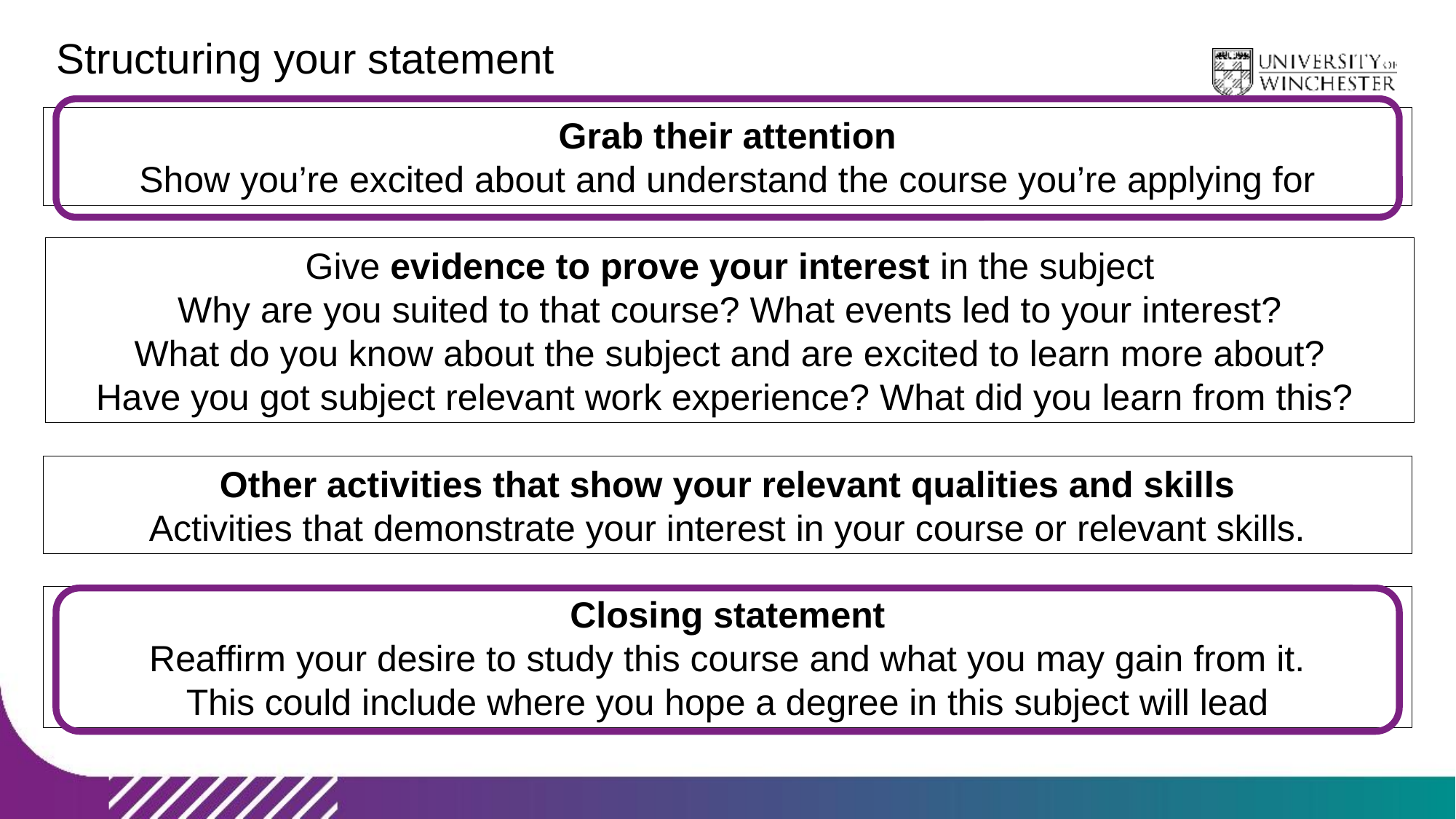

Structuring your statement

Grab their attention
Show you’re excited about and understand the course you’re applying for
Give evidence to prove your interest in the subject
Why are you suited to that course? What events led to your interest?
What do you know about the subject and are excited to learn more about?
Have you got subject relevant work experience? What did you learn from this?
Other activities that show your relevant qualities and skills
Activities that demonstrate your interest in your course or relevant skills.
Closing statement
Reaffirm your desire to study this course and what you may gain from it.
This could include where you hope a degree in this subject will lead